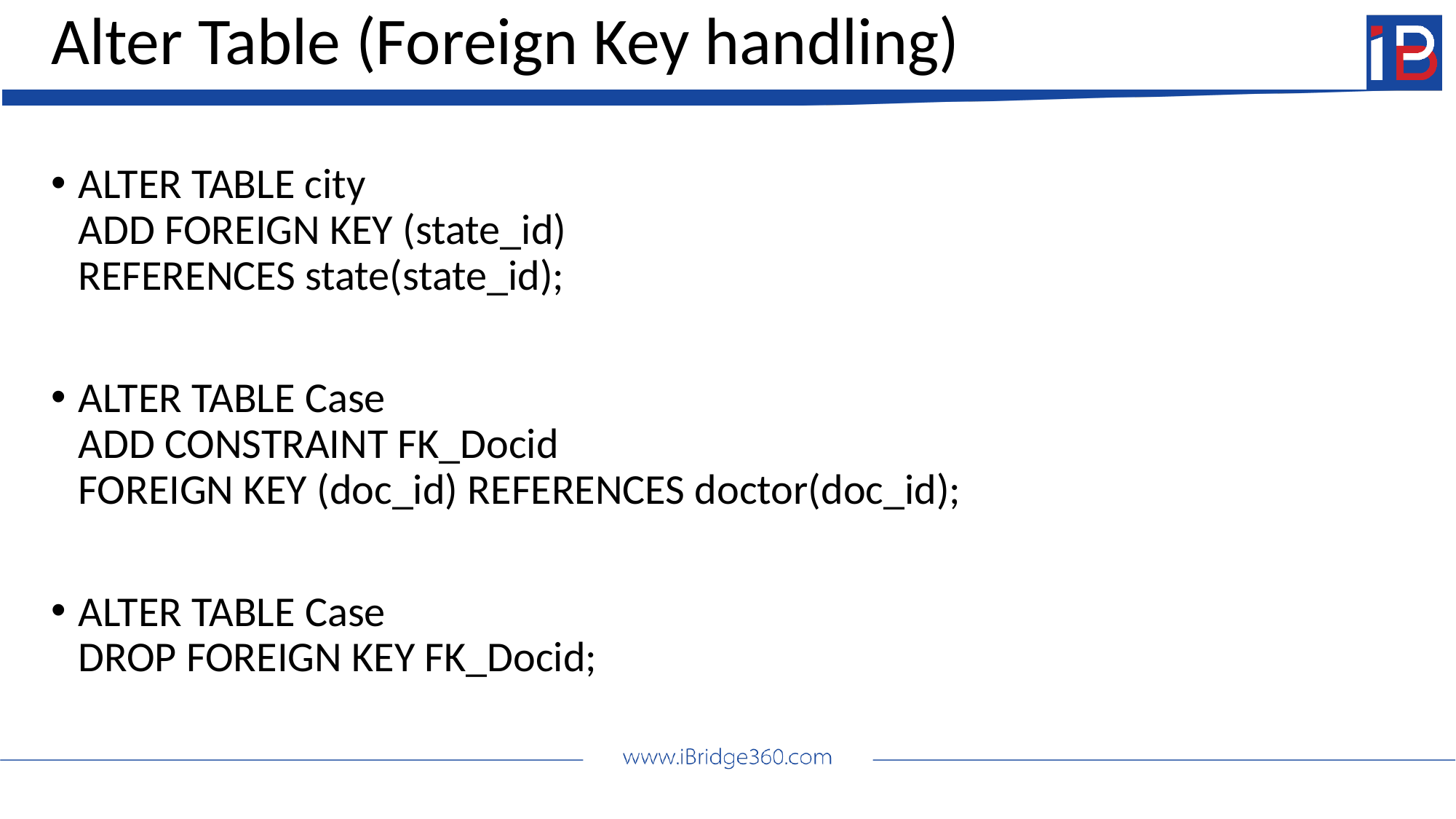

# Alter Table (Foreign Key handling)
ALTER TABLE city
ADD FOREIGN KEY (state_id)
REFERENCES state(state_id);

ALTER TABLE Case
ADD CONSTRAINT FK_Docid
FOREIGN KEY (doc_id) REFERENCES doctor(doc_id);

ALTER TABLE Case
DROP FOREIGN KEY FK_Docid;